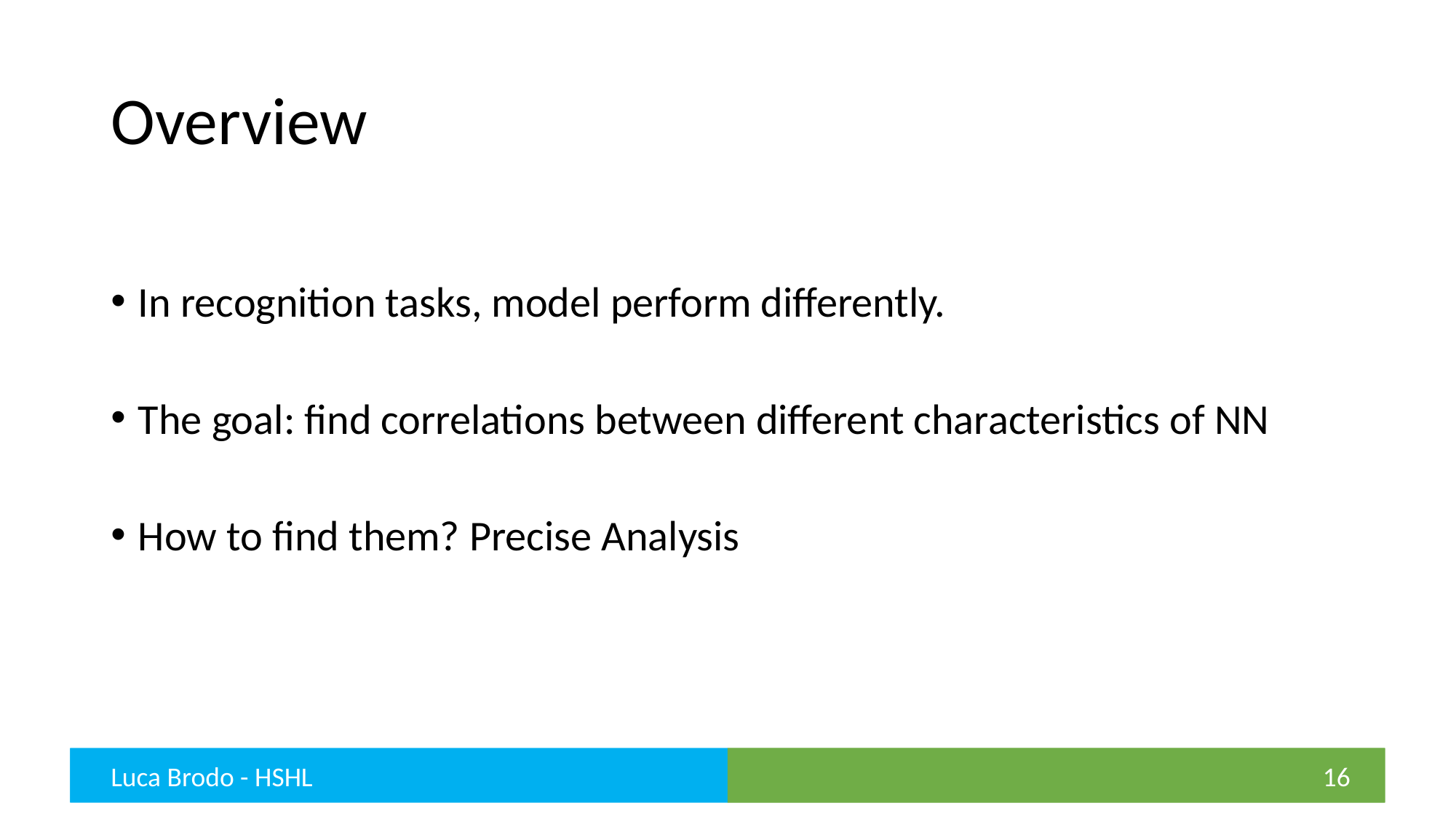

# Overview
In recognition tasks, model perform differently.
The goal: find correlations between different characteristics of NN
How to find them? Precise Analysis

Luca Brodo - HSHL
16